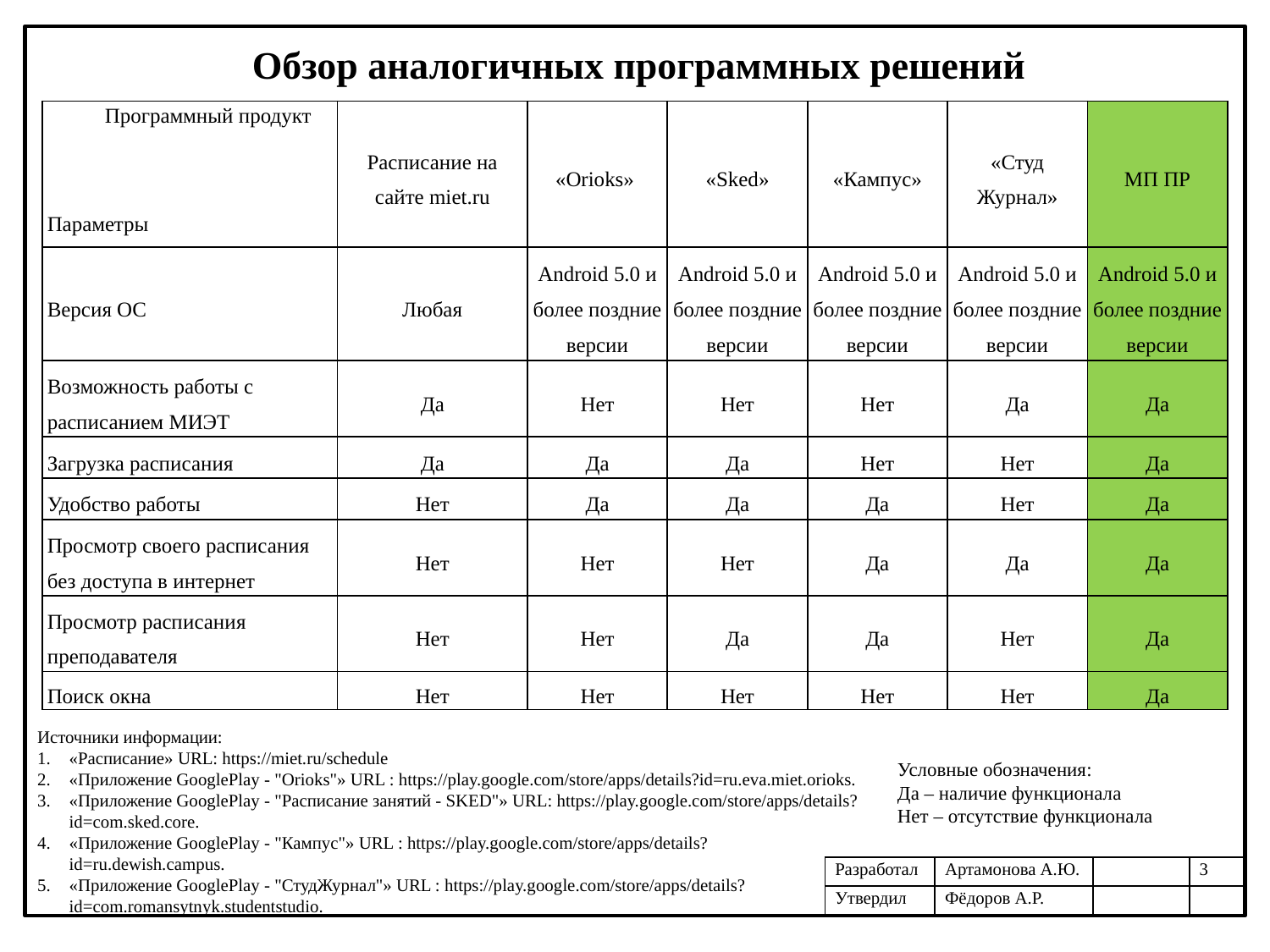

Обзор аналогичных программных решений
| Программный продукт       Параметры | Расписание на сайте miet.ru | «Orioks» | «Sked» | «Кампус» | «Студ Журнал» | МП ПР |
| --- | --- | --- | --- | --- | --- | --- |
| Версия ОС | Любая | Android 5.0 и более поздние версии | Android 5.0 и более поздние версии | Android 5.0 и более поздние версии | Android 5.0 и более поздние версии | Android 5.0 и более поздние версии |
| Возможность работы с расписанием МИЭТ | Да | Нет | Нет | Нет | Да | Да |
| Загрузка расписания | Да | Да | Да | Нет | Нет | Да |
| Удобство работы | Нет | Да | Да | Да | Нет | Да |
| Просмотр своего расписания без доступа в интернет | Нет | Нет | Нет | Да | Да | Да |
| Просмотр расписания преподавателя | Нет | Нет | Да | Да | Нет | Да |
| Поиск окна | Нет | Нет | Нет | Нет | Нет | Да |
Источники информации:
«Расписание» URL: https://miet.ru/schedule
«Приложение GooglePlay - "Orioks"» URL : https://play.google.com/store/apps/details?id=ru.eva.miet.orioks.
«Приложение GooglePlay - "Расписание занятий - SKED"» URL: https://play.google.com/store/apps/details?id=com.sked.core.
«Приложение GooglePlay - "Кампус"» URL : https://play.google.com/store/apps/details?id=ru.dewish.campus.
«Приложение GooglePlay - "СтудЖурнал"» URL : https://play.google.com/store/apps/details?id=com.romansytnyk.studentstudio.

Условные обозначения:
Да – наличие функционала
Нет – отсутствие функционала
| Разработал | Артамонова А.Ю. |  | 3 |
| --- | --- | --- | --- |
| Утвердил | Фёдоров А.Р. |  |  |